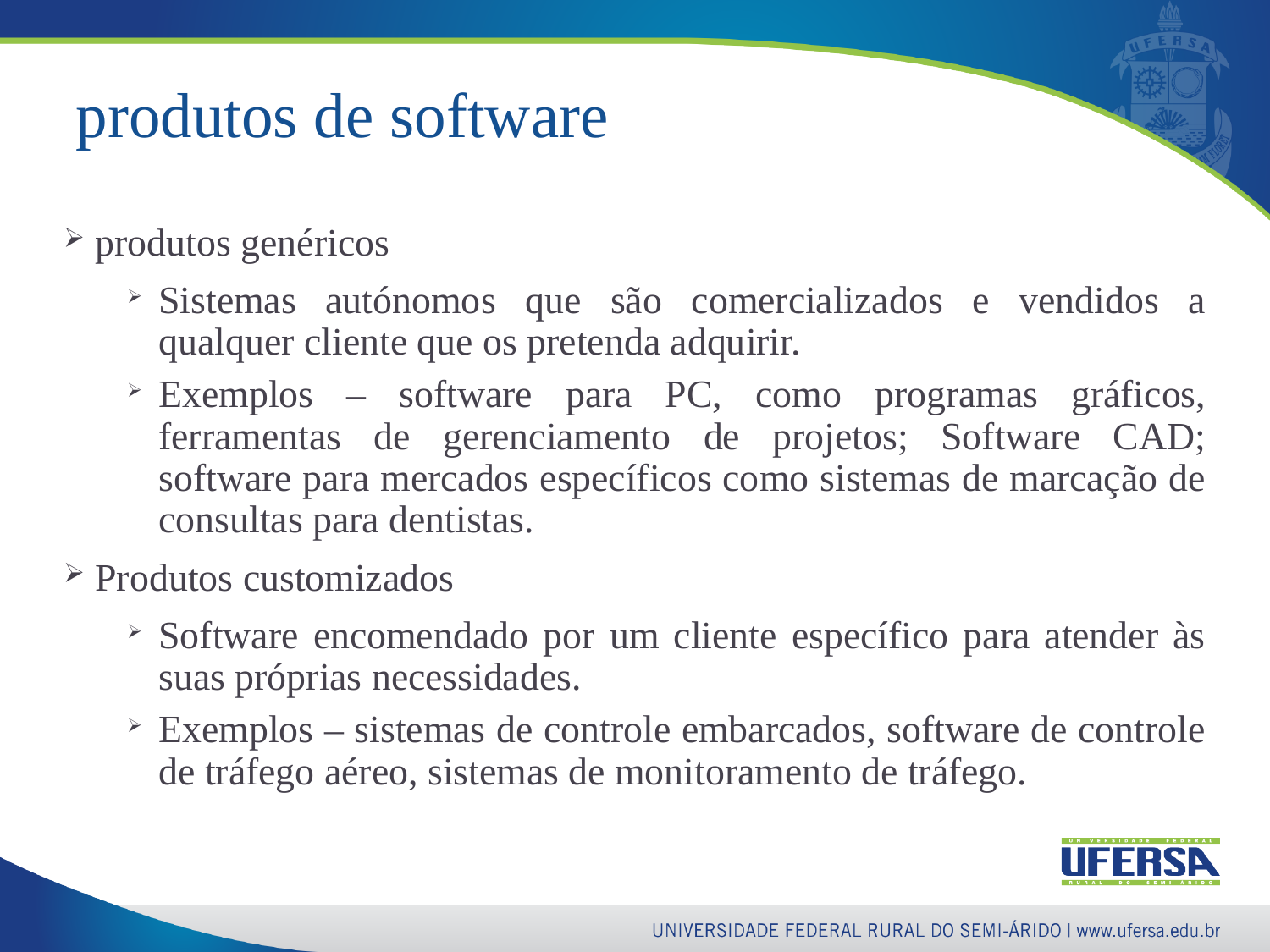

10
# produtos de software
produtos genéricos
Sistemas autónomos que são comercializados e vendidos a qualquer cliente que os pretenda adquirir.
Exemplos – software para PC, como programas gráficos, ferramentas de gerenciamento de projetos; Software CAD; software para mercados específicos como sistemas de marcação de consultas para dentistas.
Produtos customizados
Software encomendado por um cliente específico para atender às suas próprias necessidades.
Exemplos – sistemas de controle embarcados, software de controle de tráfego aéreo, sistemas de monitoramento de tráfego.